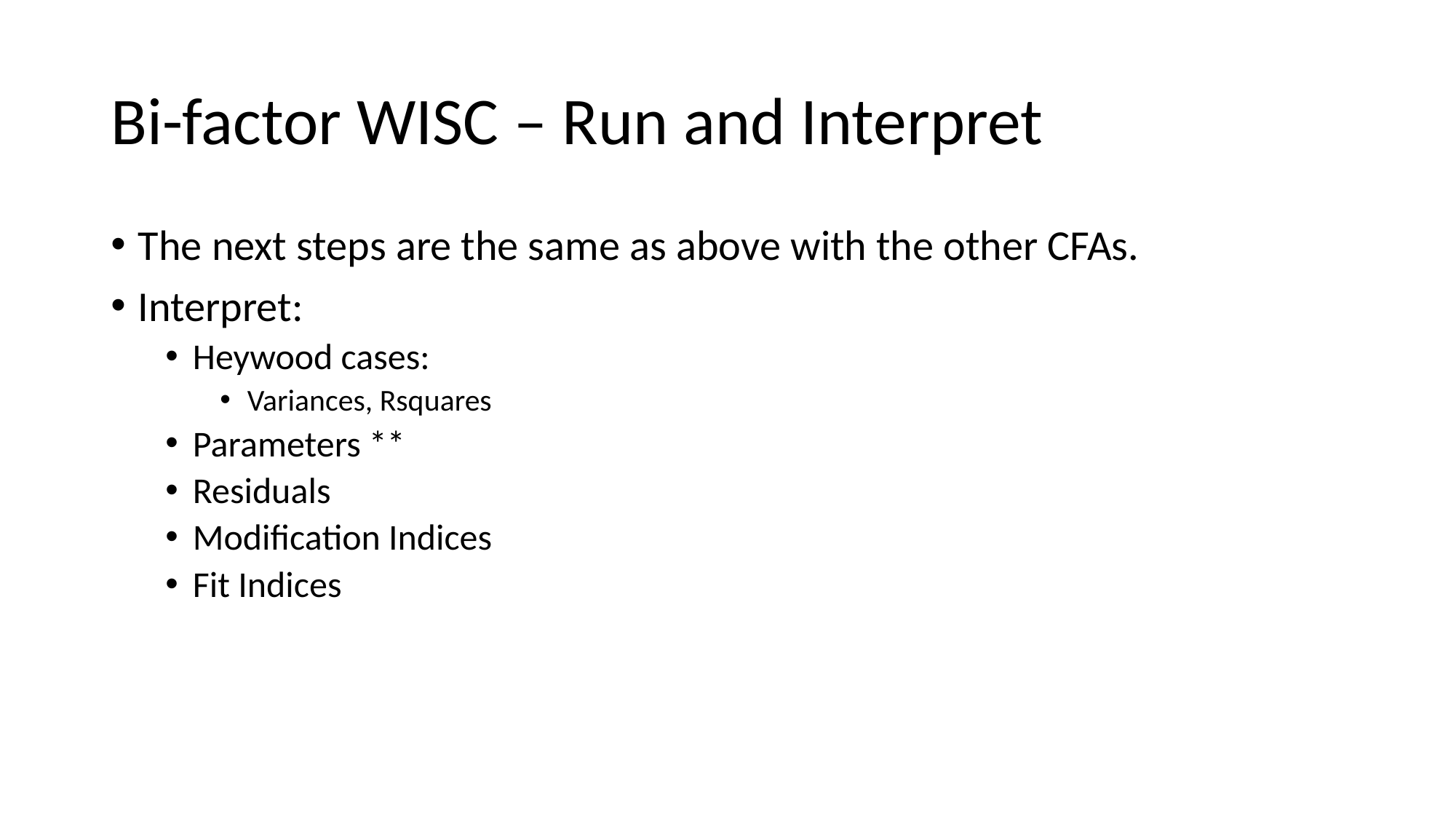

# Bi-factor WISC – Run and Interpret
The next steps are the same as above with the other CFAs.
Interpret:
Heywood cases:
Variances, Rsquares
Parameters **
Residuals
Modification Indices
Fit Indices